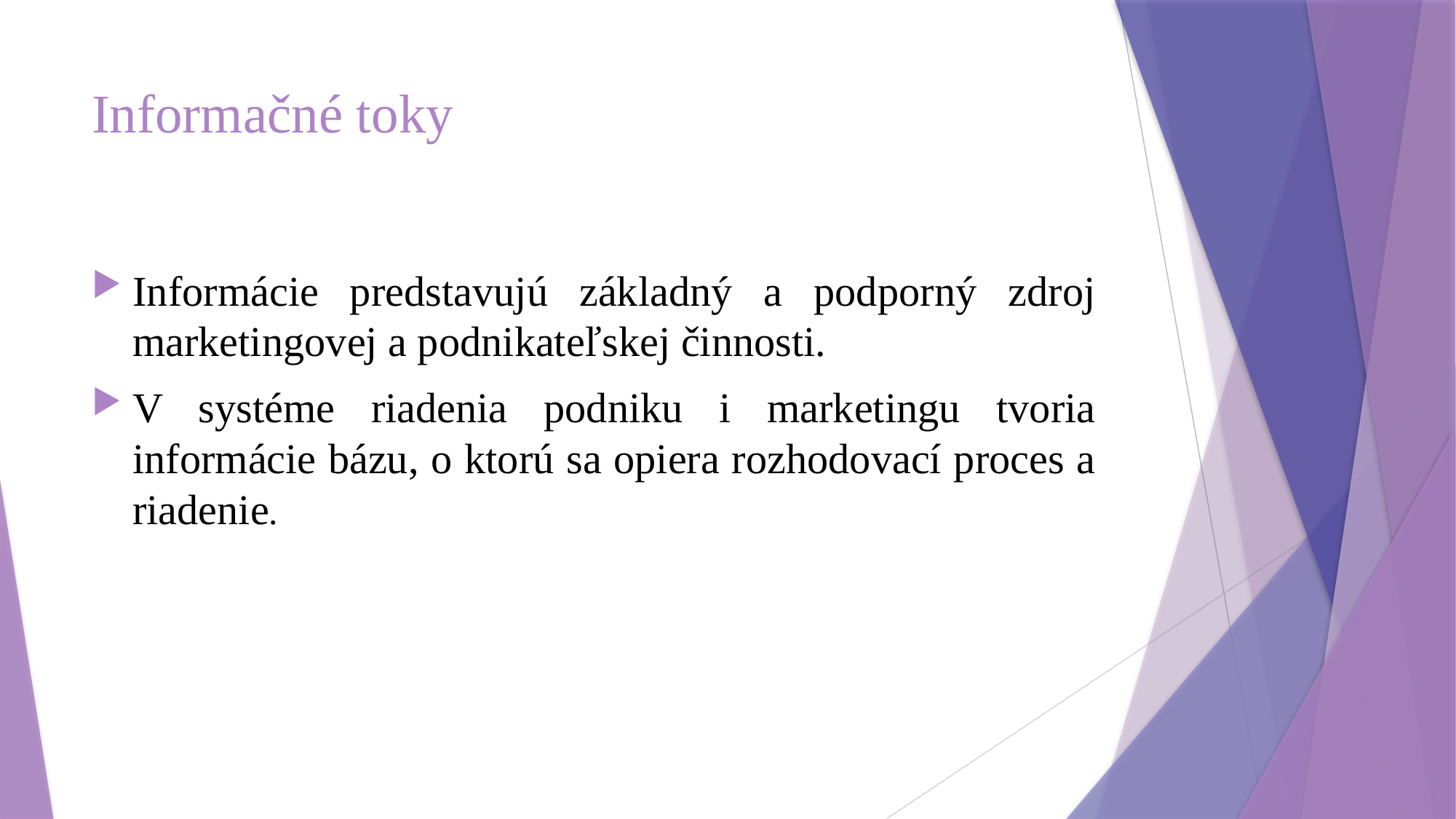

# Informačné toky
Informácie predstavujú základný a podporný zdroj marketingovej a podnikateľskej činnosti.
V systéme riadenia podniku i marketingu tvoria informácie bázu, o ktorú sa opiera rozhodovací proces a riadenie.